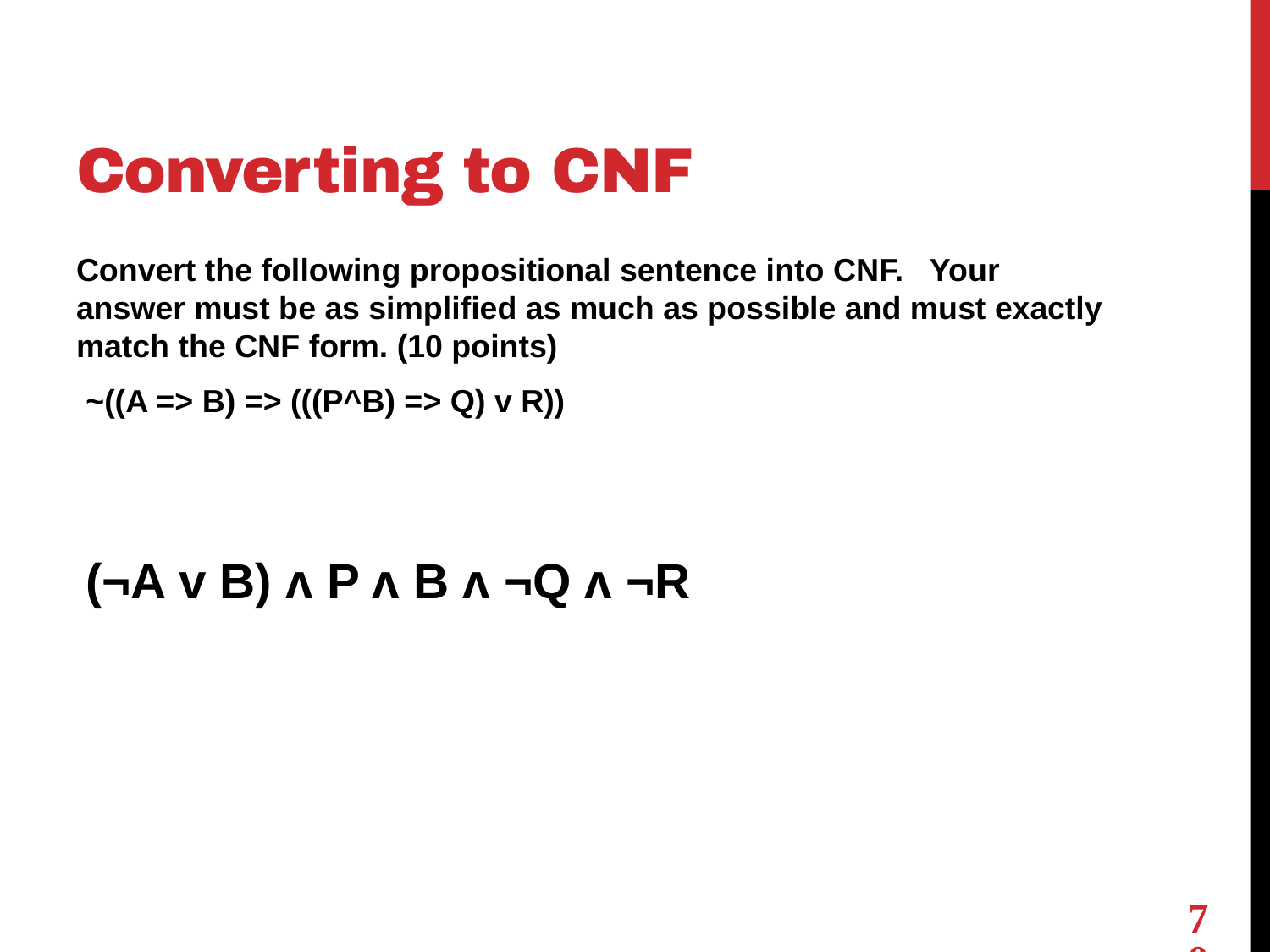

# Converting to CNF
Convert the following propositional sentence into CNF.   Your answer must be as simplified as much as possible and must exactly match the CNF form. (10 points)
~((A => B) => (((P^B) => Q) v R))

(¬A v B) ʌ P ʌ B ʌ ¬Q ʌ ¬R

70